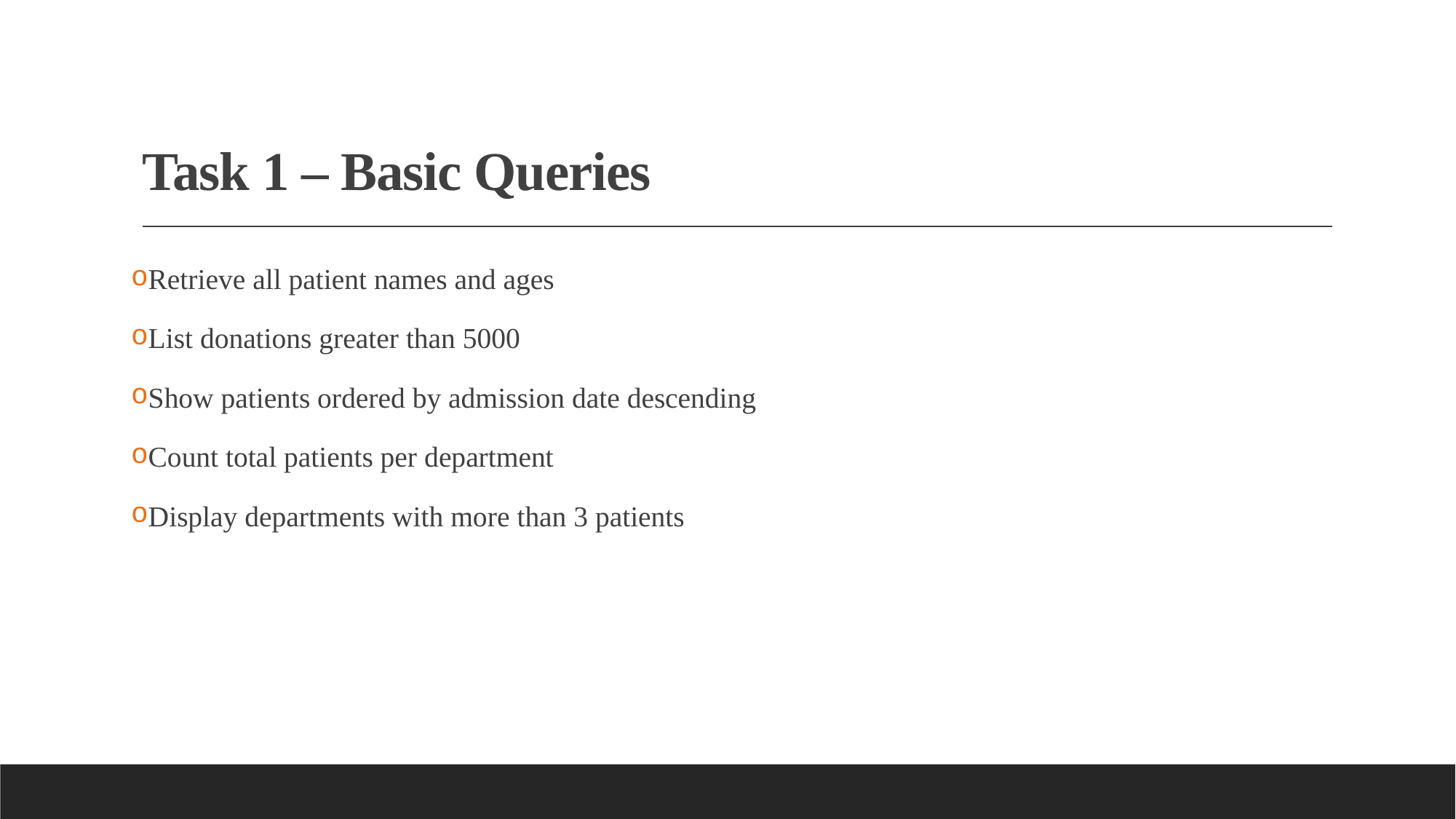

# Task 1 – Basic Queries
Retrieve all patient names and ages
List donations greater than 5000
Show patients ordered by admission date descending
Count total patients per department
Display departments with more than 3 patients